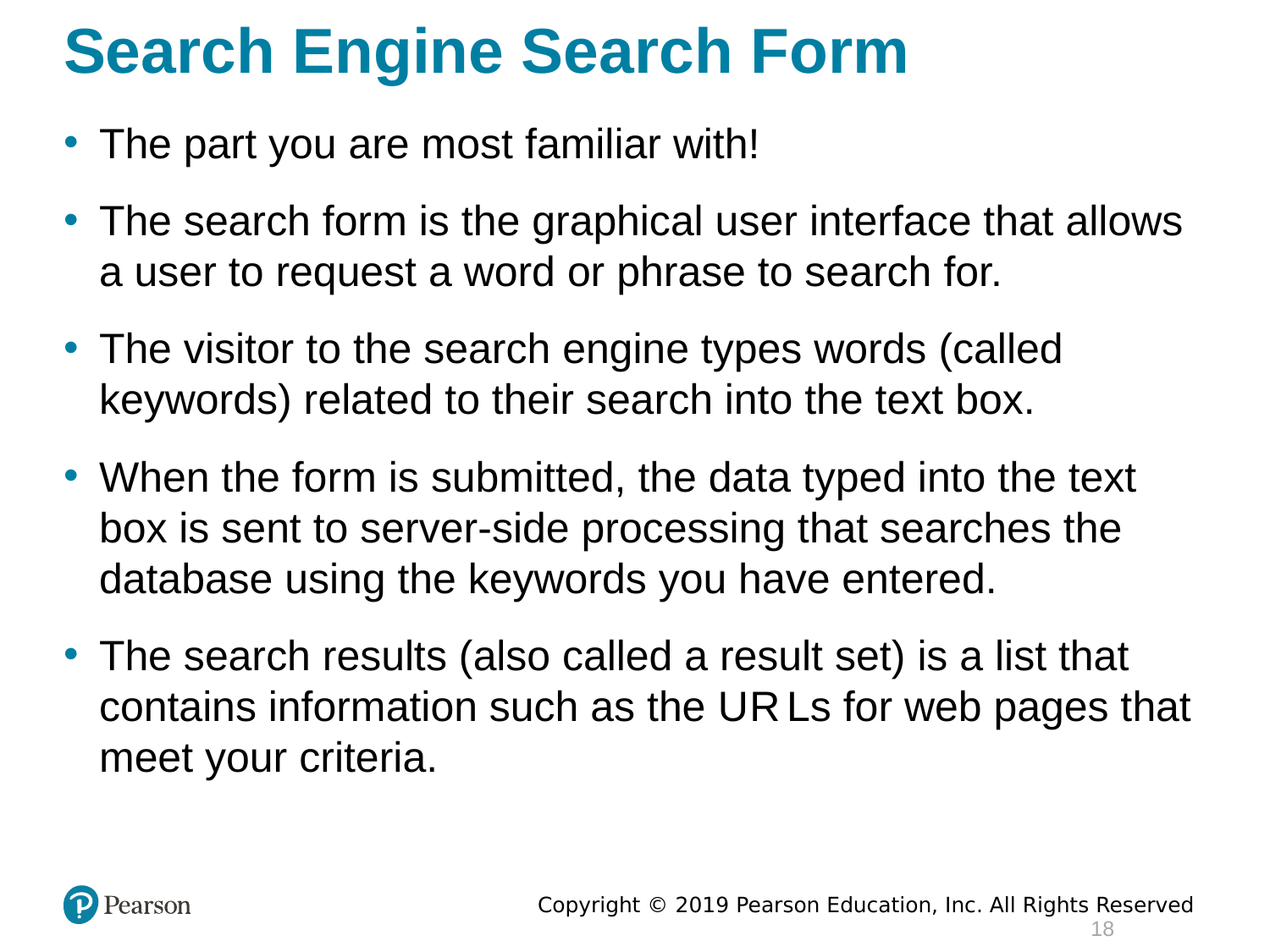

# Search Engine Search Form
The part you are most familiar with!
The search form is the graphical user interface that allows a user to request a word or phrase to search for.
The visitor to the search engine types words (called keywords) related to their search into the text box.
When the form is submitted, the data typed into the text box is sent to server-side processing that searches the database using the keywords you have entered.
The search results (also called a result set) is a list that contains information such as the U R Ls for web pages that meet your criteria.